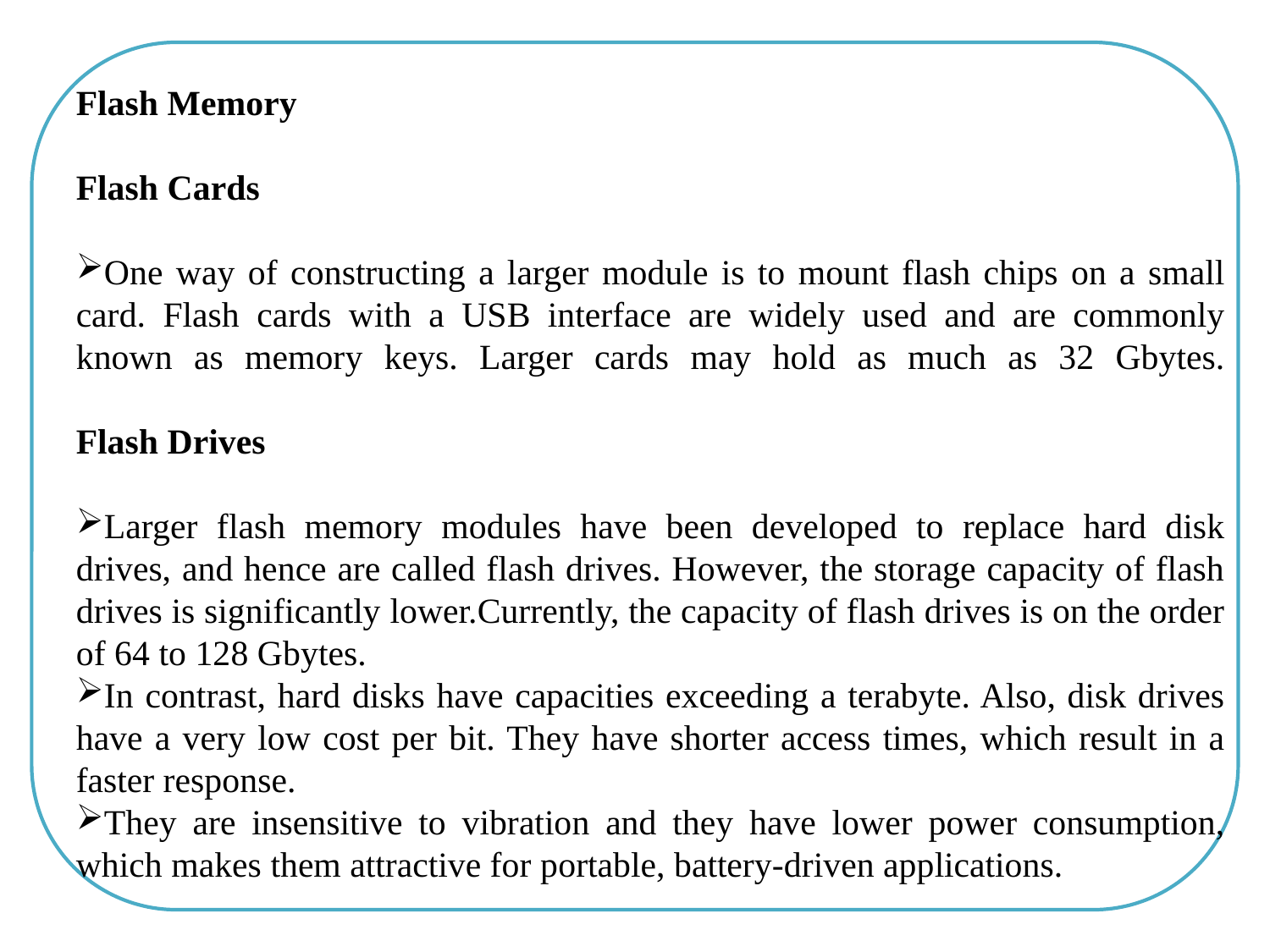

Flash Memory
Flash Cards

One way of constructing a larger module is to mount flash chips on a small card. Flash cards with a USB interface are widely used and are commonly known as memory keys. Larger cards may hold as much as 32 Gbytes.
Flash Drives

Larger flash memory modules have been developed to replace hard disk drives, and hence are called flash drives. However, the storage capacity of flash drives is significantly lower.Currently, the capacity of flash drives is on the order of 64 to 128 Gbytes.
In contrast, hard disks have capacities exceeding a terabyte. Also, disk drives have a very low cost per bit. They have shorter access times, which result in a faster response.
They are insensitive to vibration and they have lower power consumption, which makes them attractive for portable, battery-driven applications.